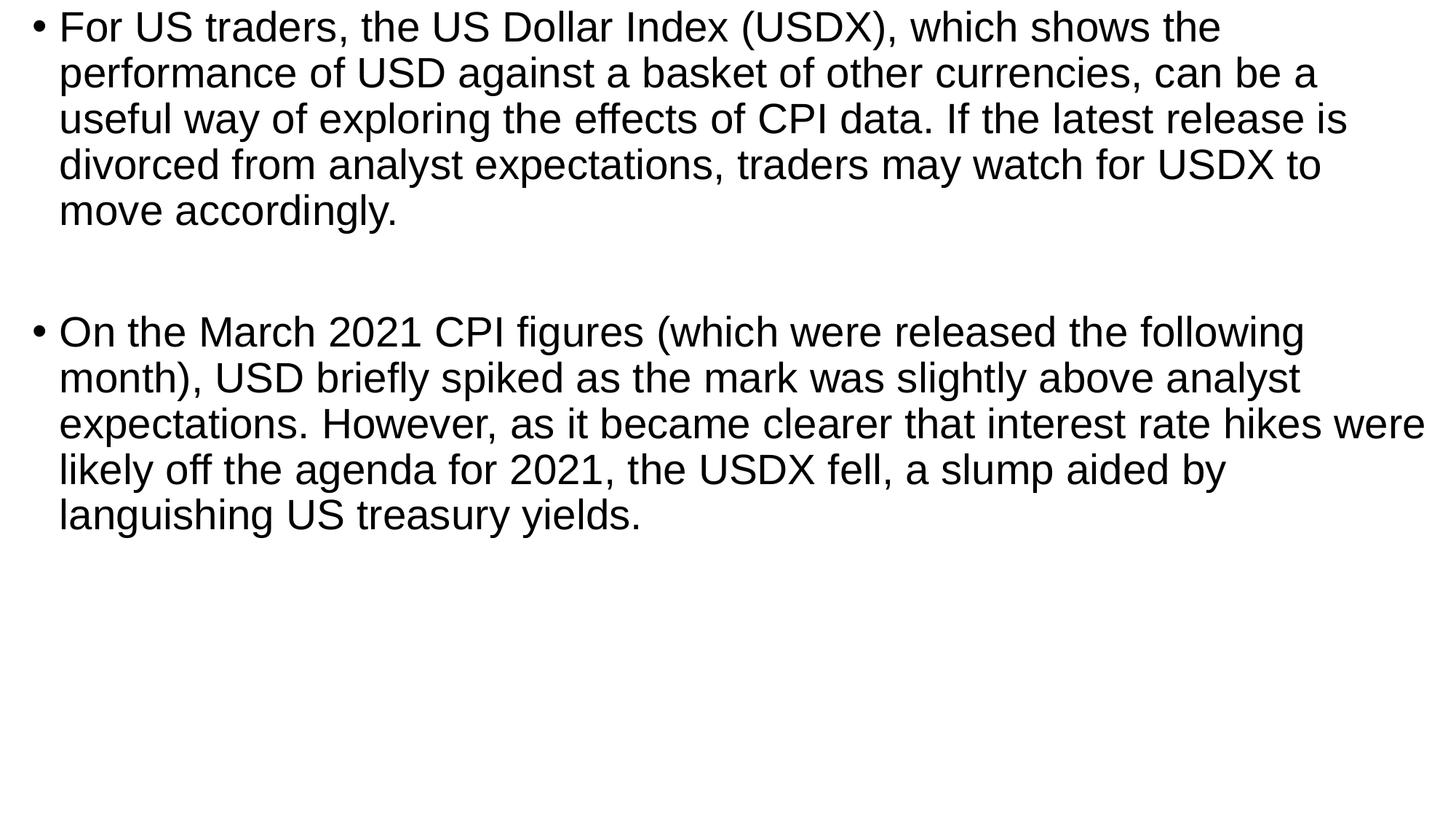

For US traders, the US Dollar Index (USDX), which shows the performance of USD against a basket of other currencies, can be a useful way of exploring the effects of CPI data. If the latest release is divorced from analyst expectations, traders may watch for USDX to move accordingly.

On the March 2021 CPI figures (which were released the following month), USD briefly spiked as the mark was slightly above analyst expectations. However, as it became clearer that interest rate hikes were likely off the agenda for 2021, the USDX fell, a slump aided by languishing US treasury yields.